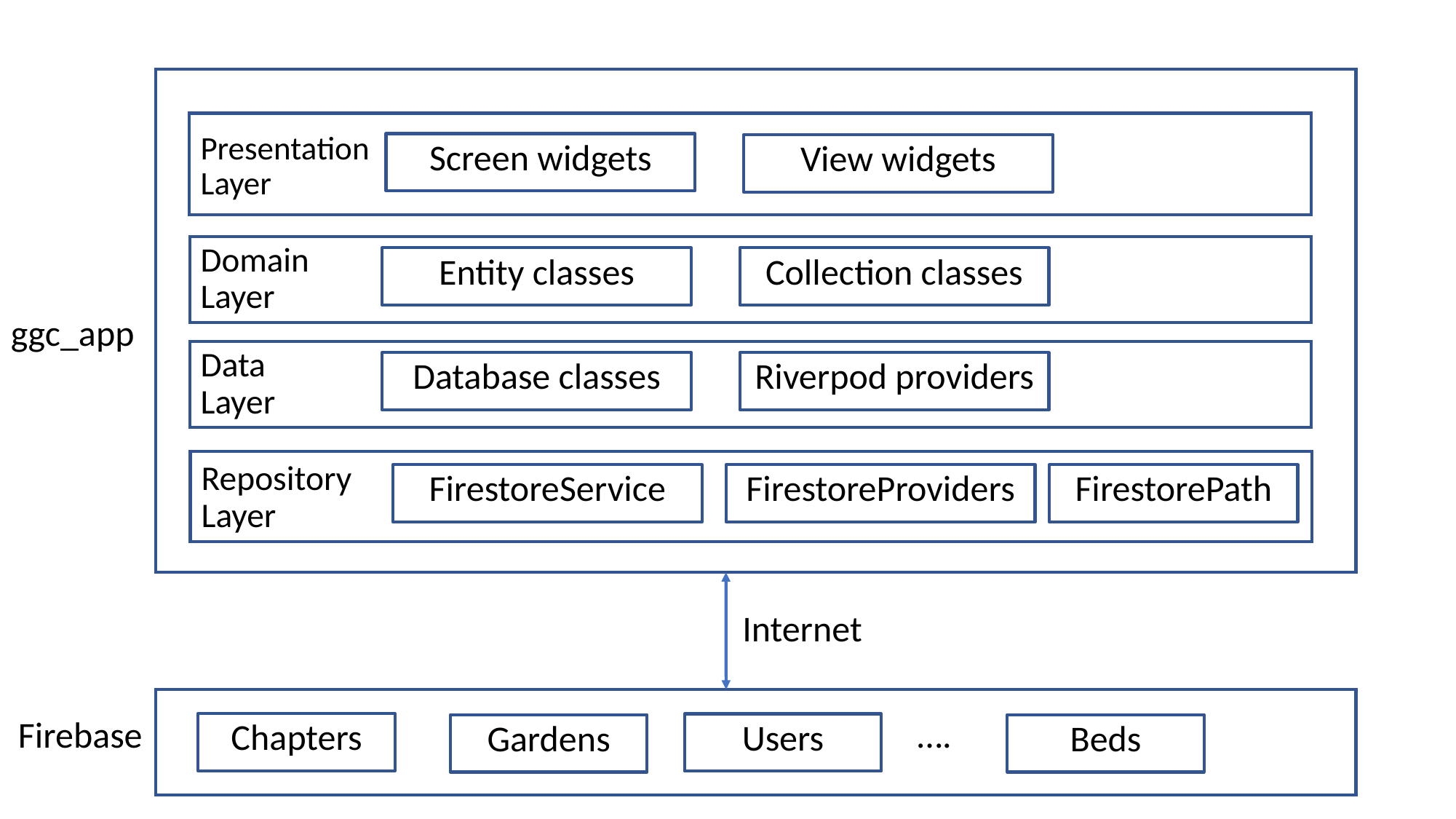

Presentation
Layer
Screen widgets
View widgets

Entity classes
Collection classes
Domain
Layer
ggc_app

Database classes
Riverpod providers
Data
Layer

FirestoreService
FirestoreProviders
FirestorePath
Repository
Layer
Internet

Firebase
….
Chapters
Users
Gardens
Beds